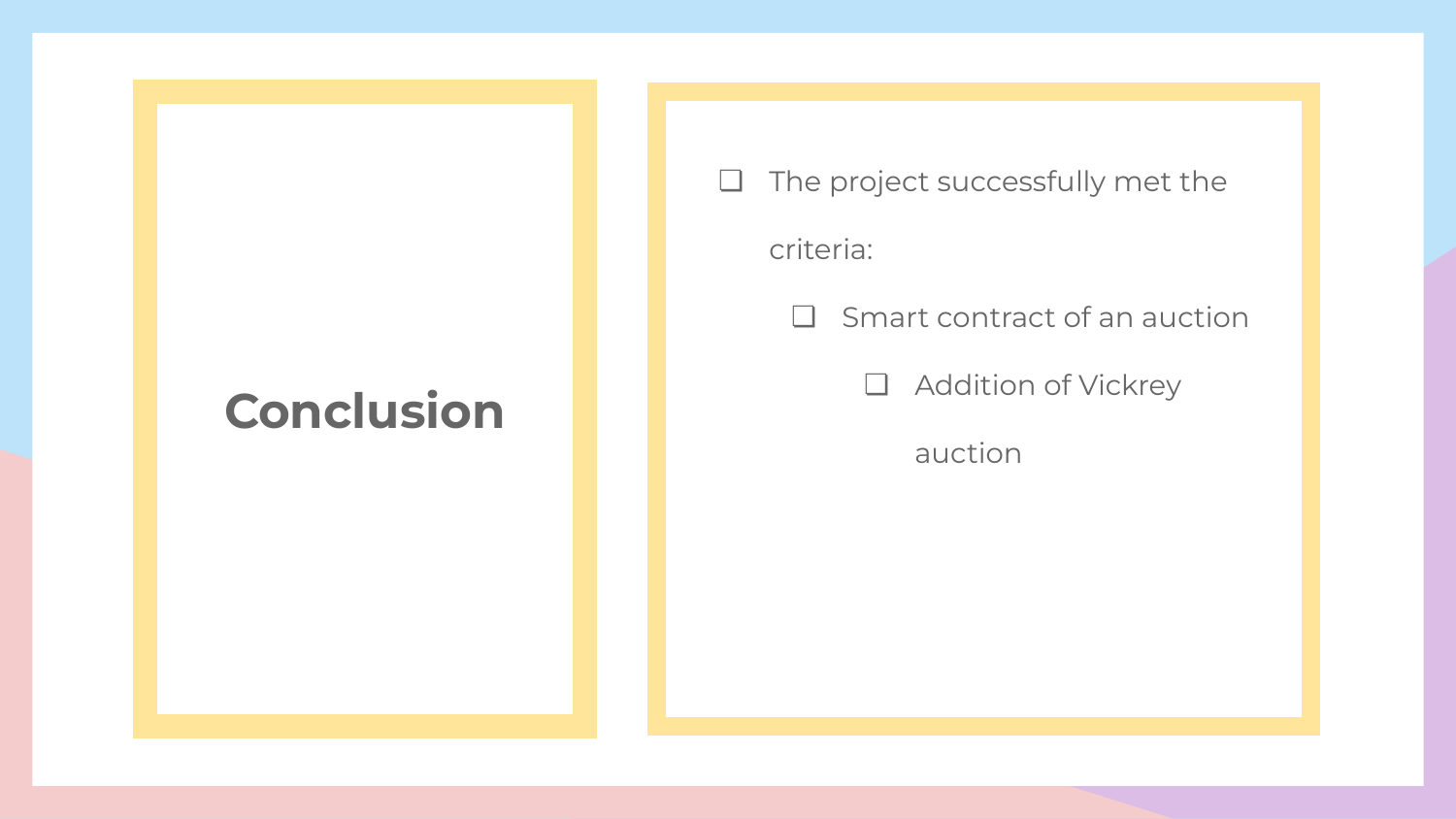

The project successfully met the criteria:
Smart contract of an auction
Addition of Vickrey auction

Conclusion